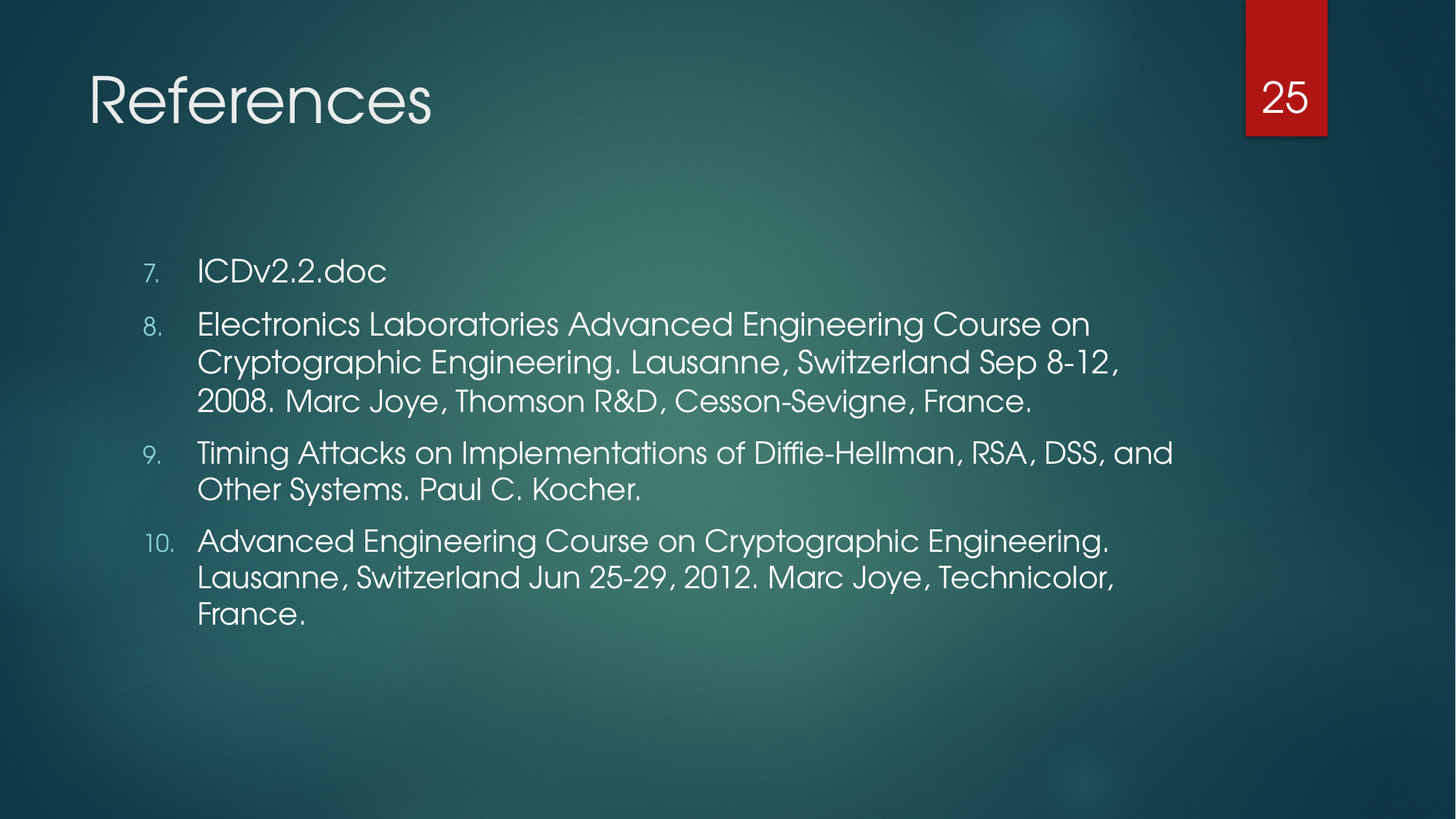

25
# References
ICDv2.2.doc
Electronics Laboratories Advanced Engineering Course on Cryptographic Engineering. Lausanne, Switzerland Sep 8-12, 2008. Marc Joye, Thomson R&D, Cesson-Sevigne, France.
Timing Attacks on Implementations of Diffie-Hellman, RSA, DSS, and Other Systems. Paul C. Kocher.
Advanced Engineering Course on Cryptographic Engineering. Lausanne, Switzerland Jun 25-29, 2012. Marc Joye, Technicolor, France.